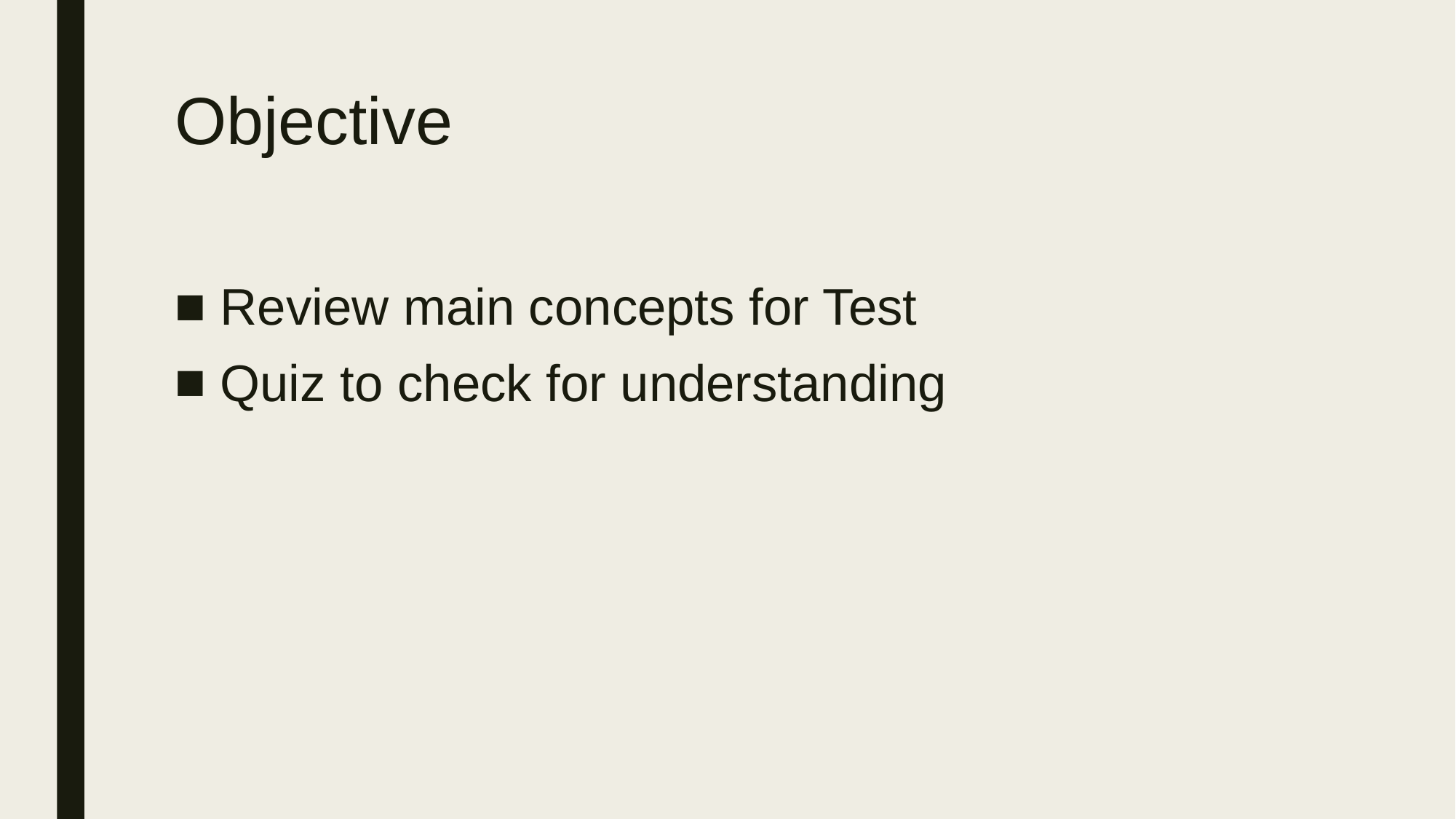

# Objective
Review main concepts for Test
Quiz to check for understanding